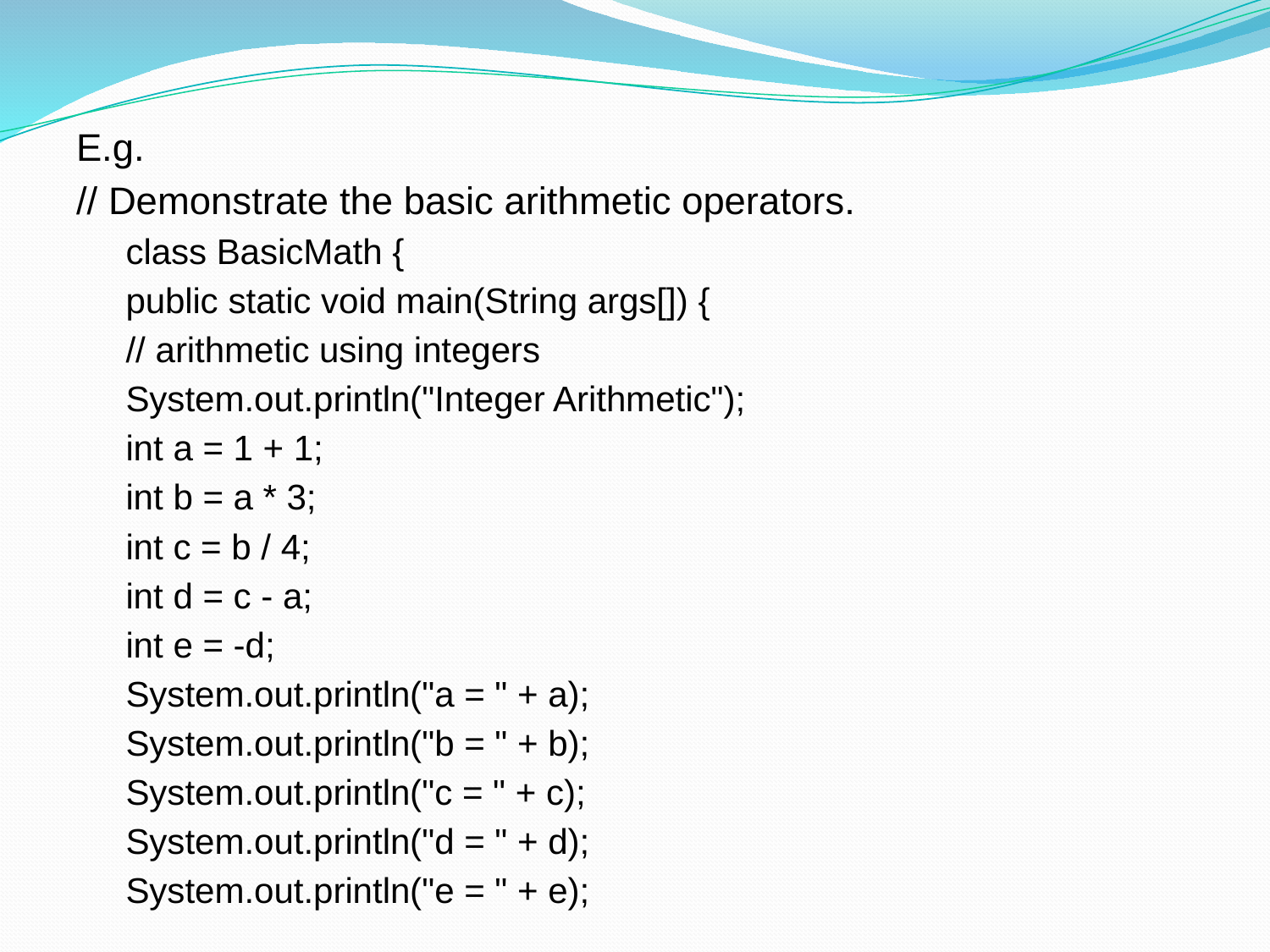

E.g.
// Demonstrate the basic arithmetic operators.
class BasicMath {
public static void main(String args[]) {
// arithmetic using integers
System.out.println("Integer Arithmetic");
int a = 1 + 1;
int b = a * 3;
int c = b / 4;
int d = c - a;
int e = -d;
System.out.println("a = " + a);
System.out.println("b = " + b);
System.out.println("c = " + c);
System.out.println("d = " + d);
System.out.println("e = " + e);